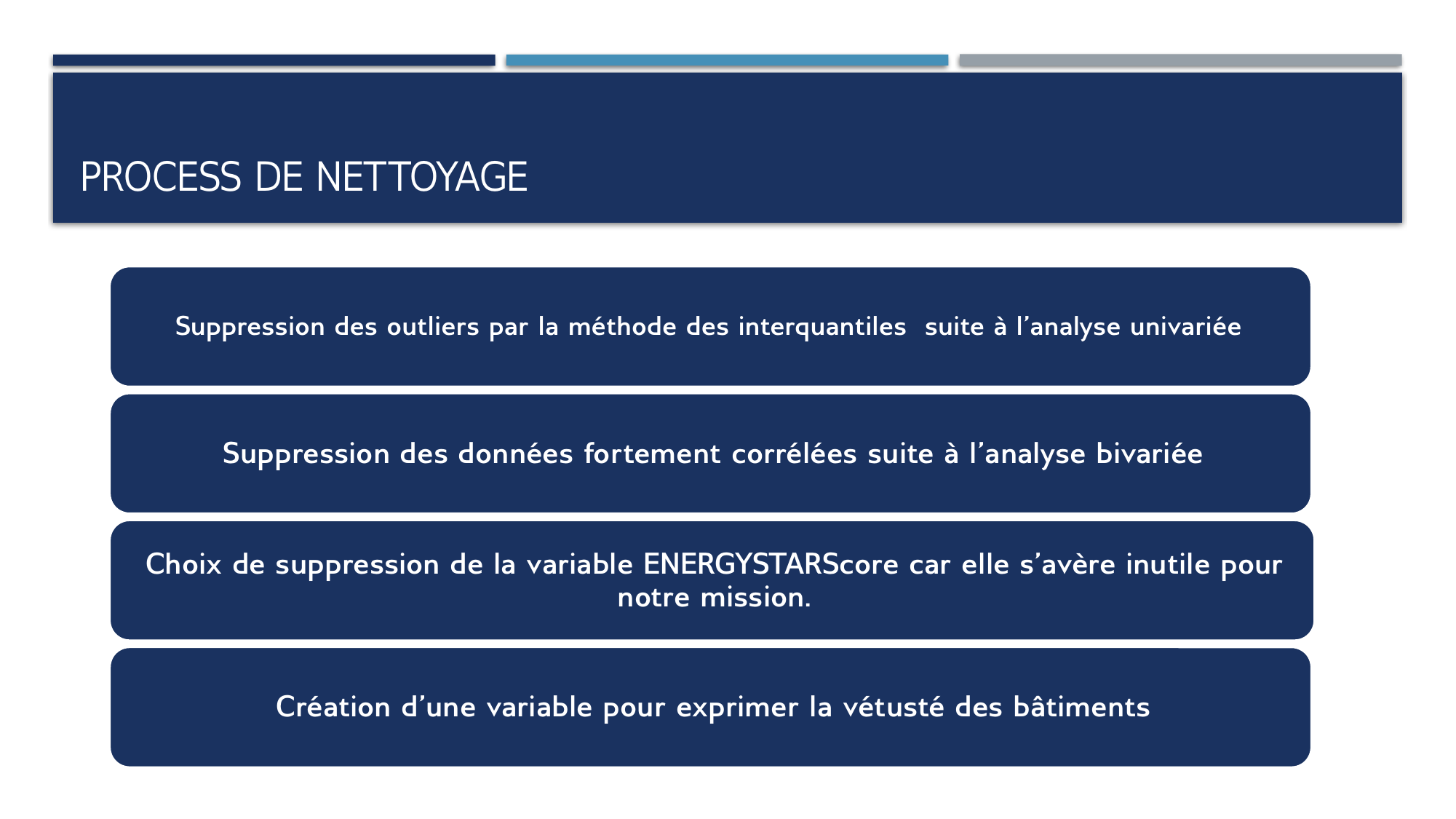

# PROCESS DE NETTOYAGE
Suppression des outliers par la méthode des interquantiles  suite à l’analyse univariée
Suppression des données fortement corrélées suite à l’analyse bivariée
Choix de suppression de la variable ENERGYSTARScore car elle s’avère inutile pour notre mission.
Création d’une variable pour exprimer la vétusté des bâtiments